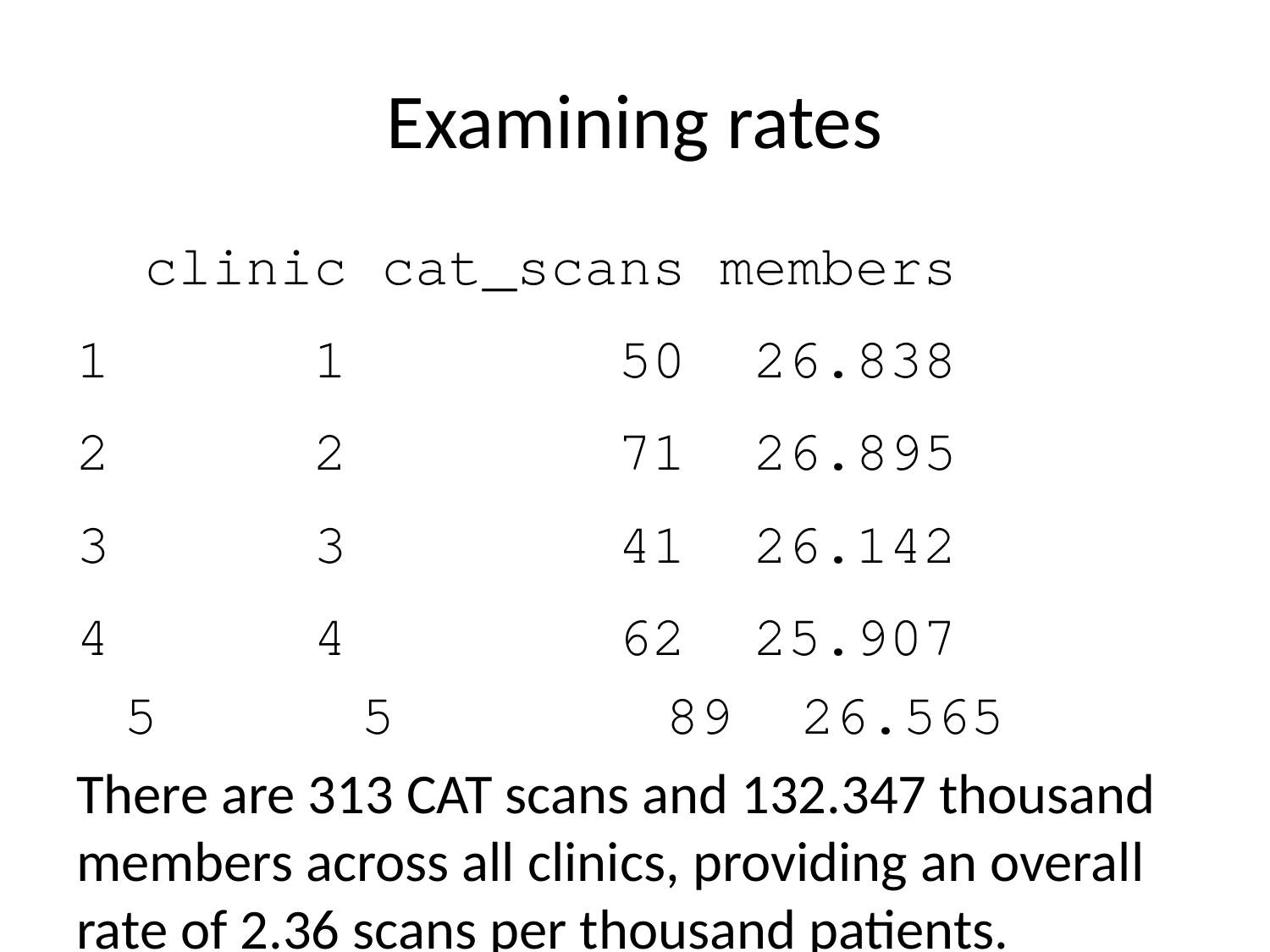

# Examining rates
  clinic cat_scans members
1      1        50  26.838
2      2        71  26.895
3      3        41  26.142
4      4        62  25.907
5      5        89  26.565
There are 313 CAT scans and 132.347 thousand members across all clinics, providing an overall rate of 2.36 scans per thousand patients.